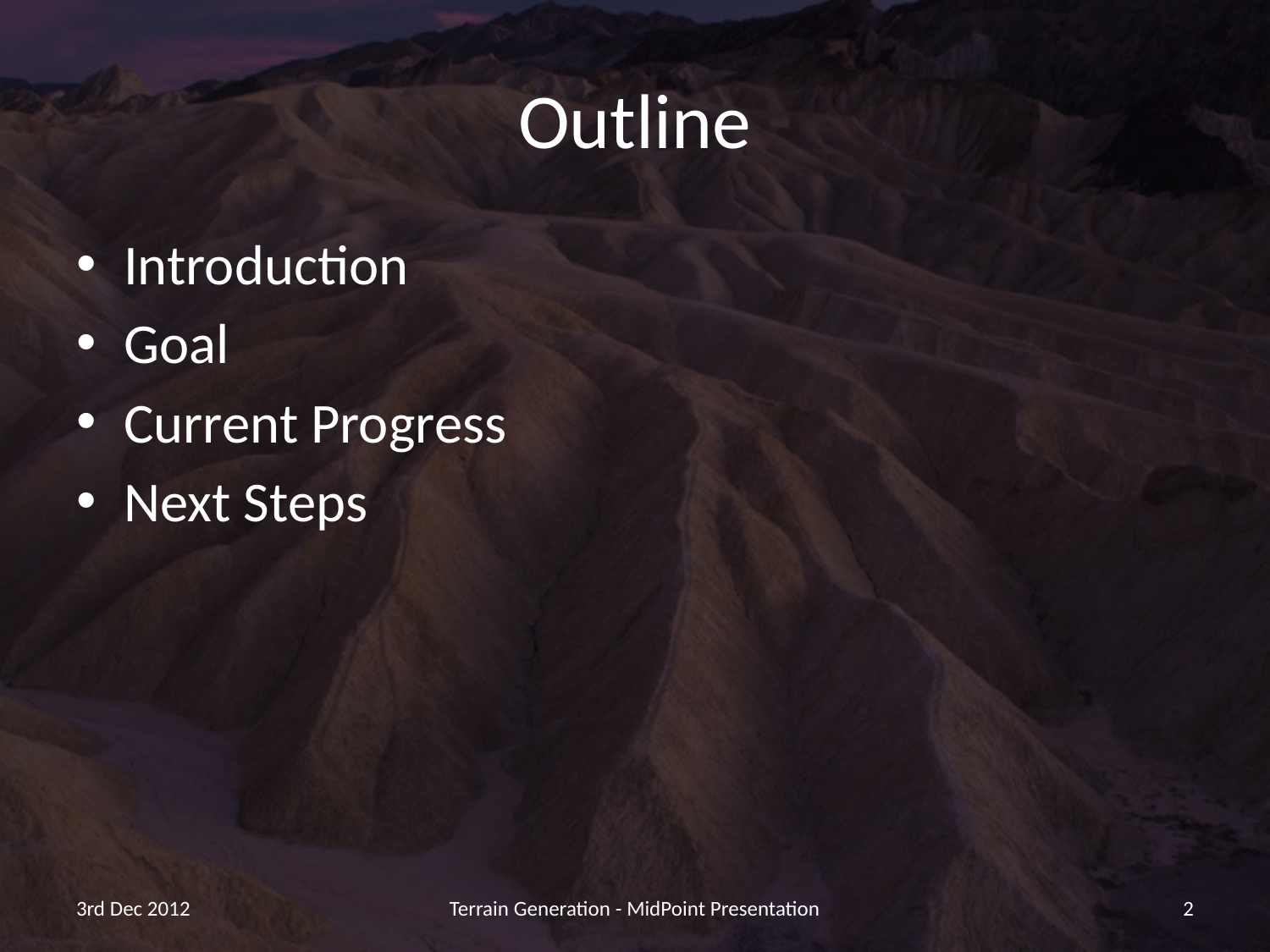

# Outline
Introduction
Goal
Current Progress
Next Steps

3rd Dec 2012
Terrain Generation - MidPoint Presentation
2